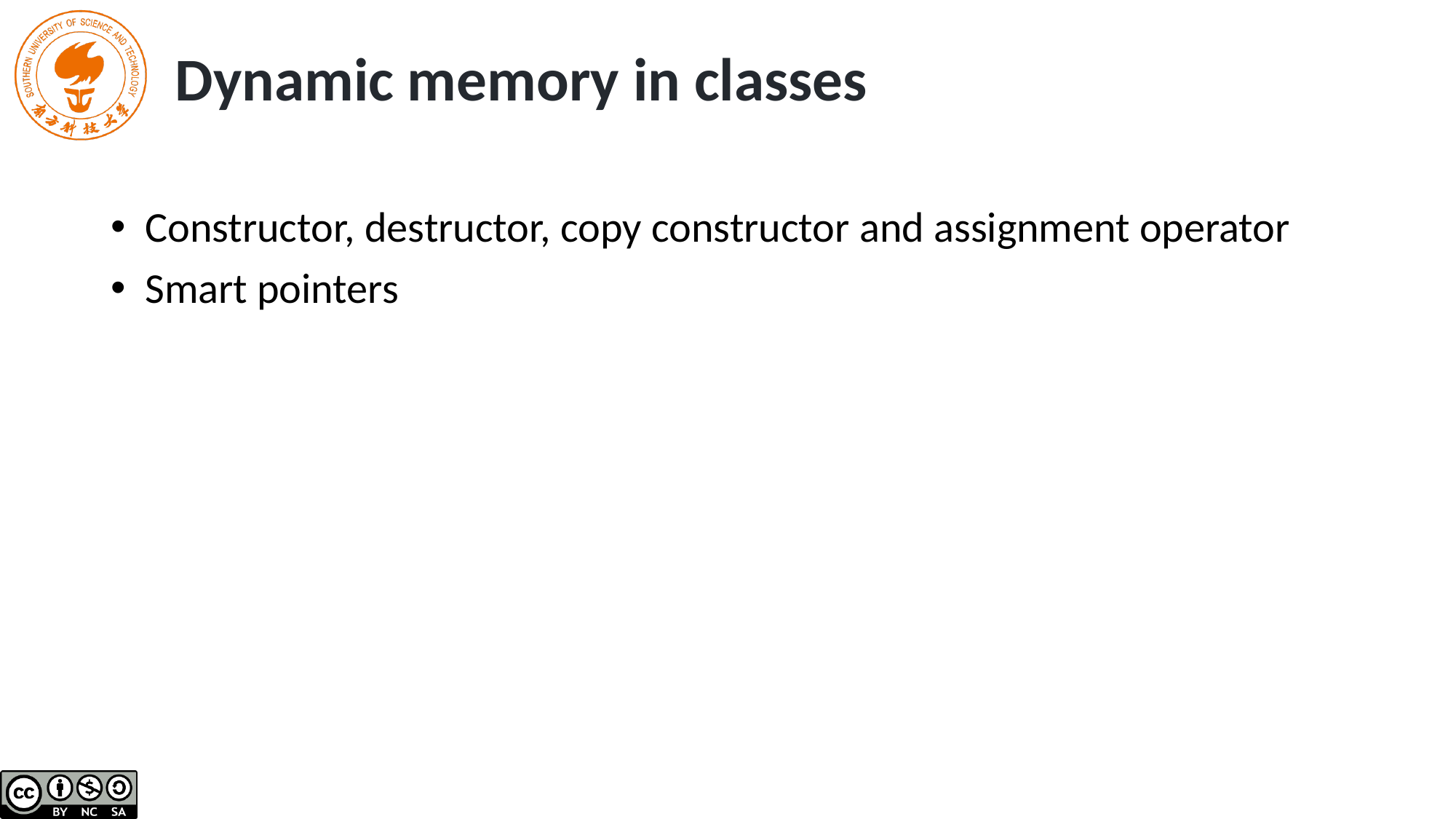

# Dynamic memory in classes
Constructor, destructor, copy constructor and assignment operator
Smart pointers